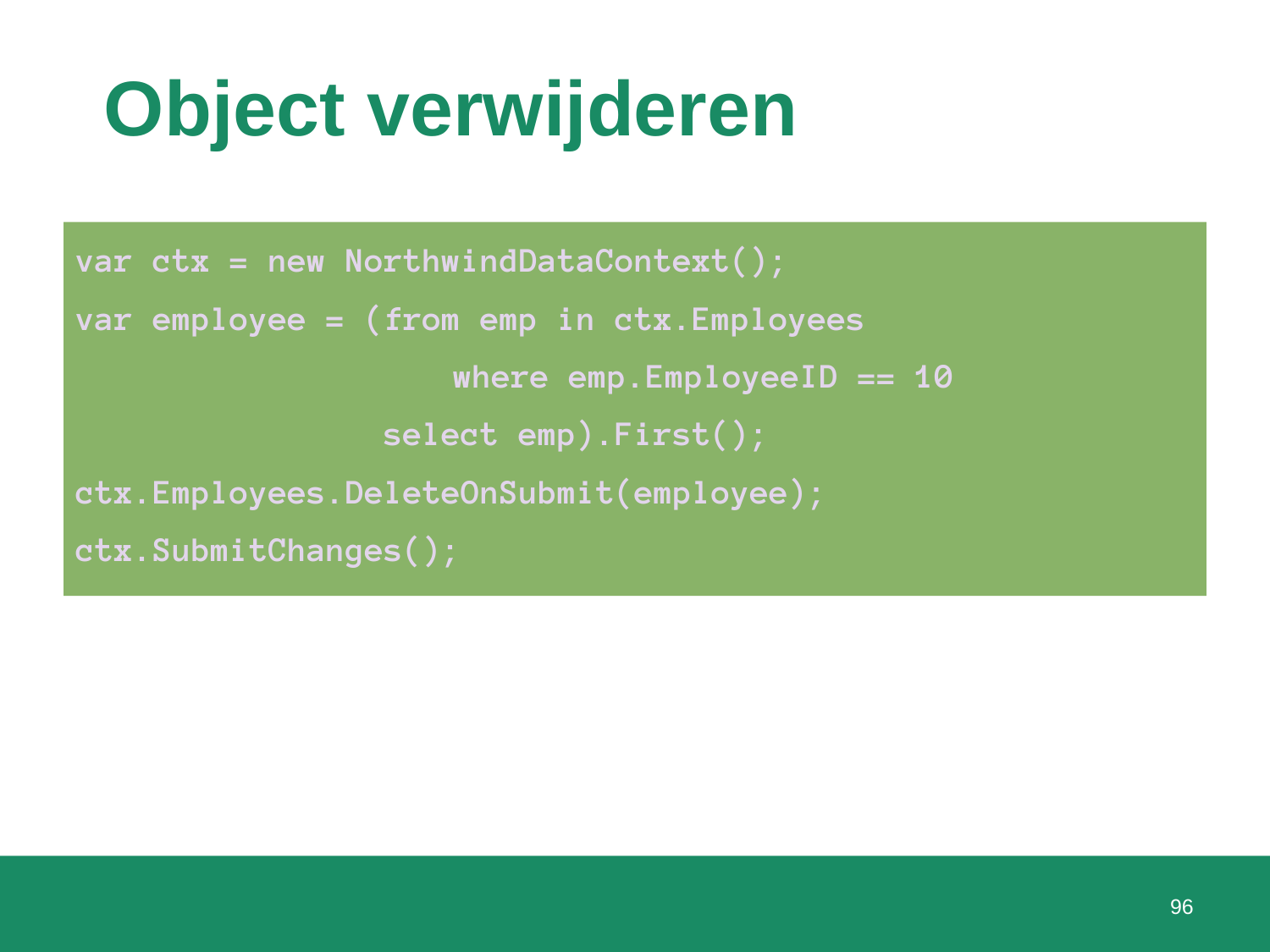

# Object verwijderen
var ctx = new NorthwindDataContext();
var employee = (from emp in ctx.Employees
	             where emp.EmployeeID == 10
                select emp).First();
ctx.Employees.DeleteOnSubmit(employee);
ctx.SubmitChanges();

96